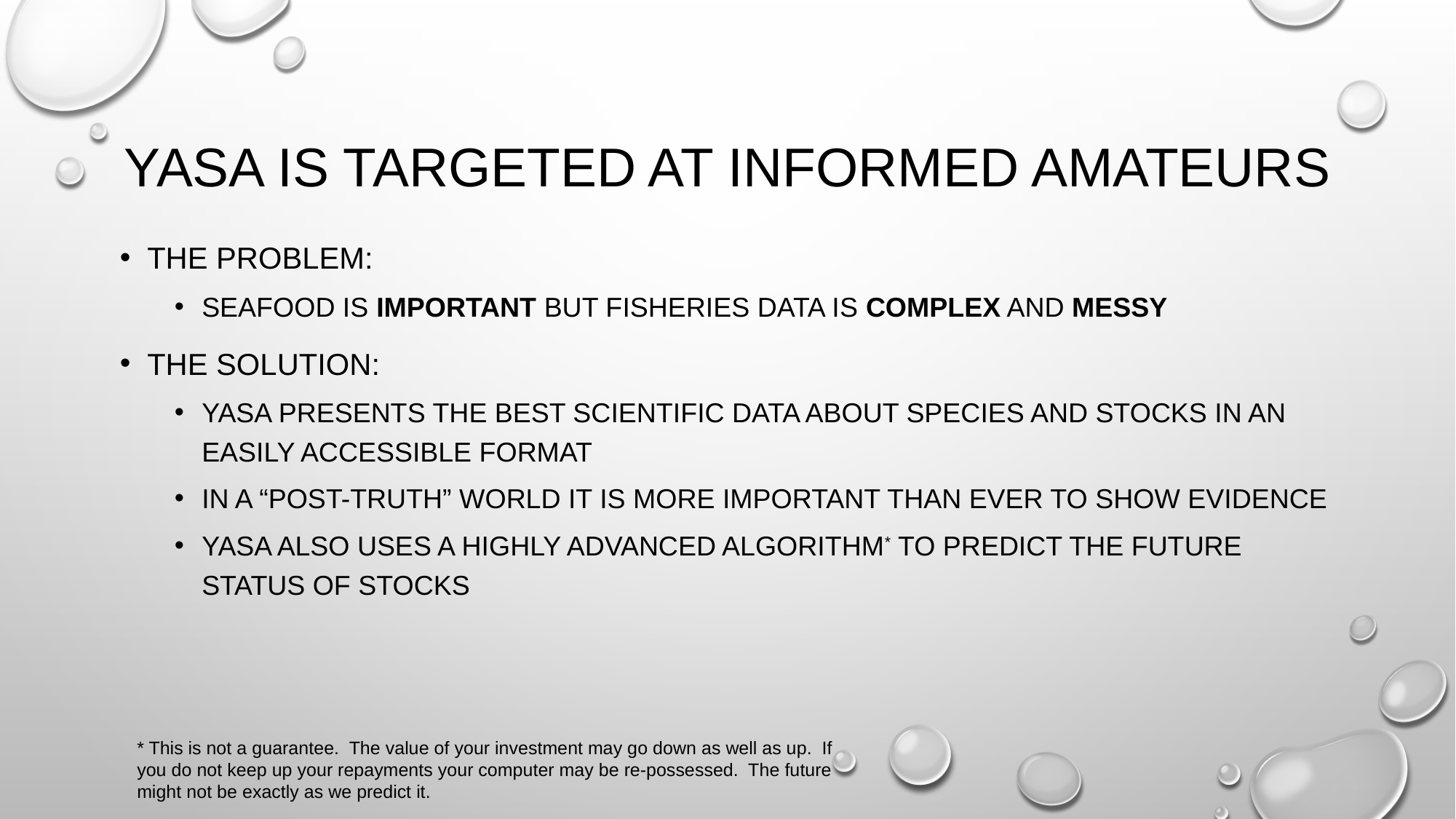

# YASA is targeted at informed amateurs
The problem:
Seafood is important but Fisheries data is complex and messy
The solution:
YASA presents the best scientific data about species and stocks in an easily accessible format
In a “post-truth” world it is more important than ever to show evidence
YASA also uses a highly advanced algorithm* to predict the future status of stocks

* This is not a guarantee.  The value of your investment may go down as well as up.  If you do not keep up your repayments your computer may be re-possessed.  The future might not be exactly as we predict it.